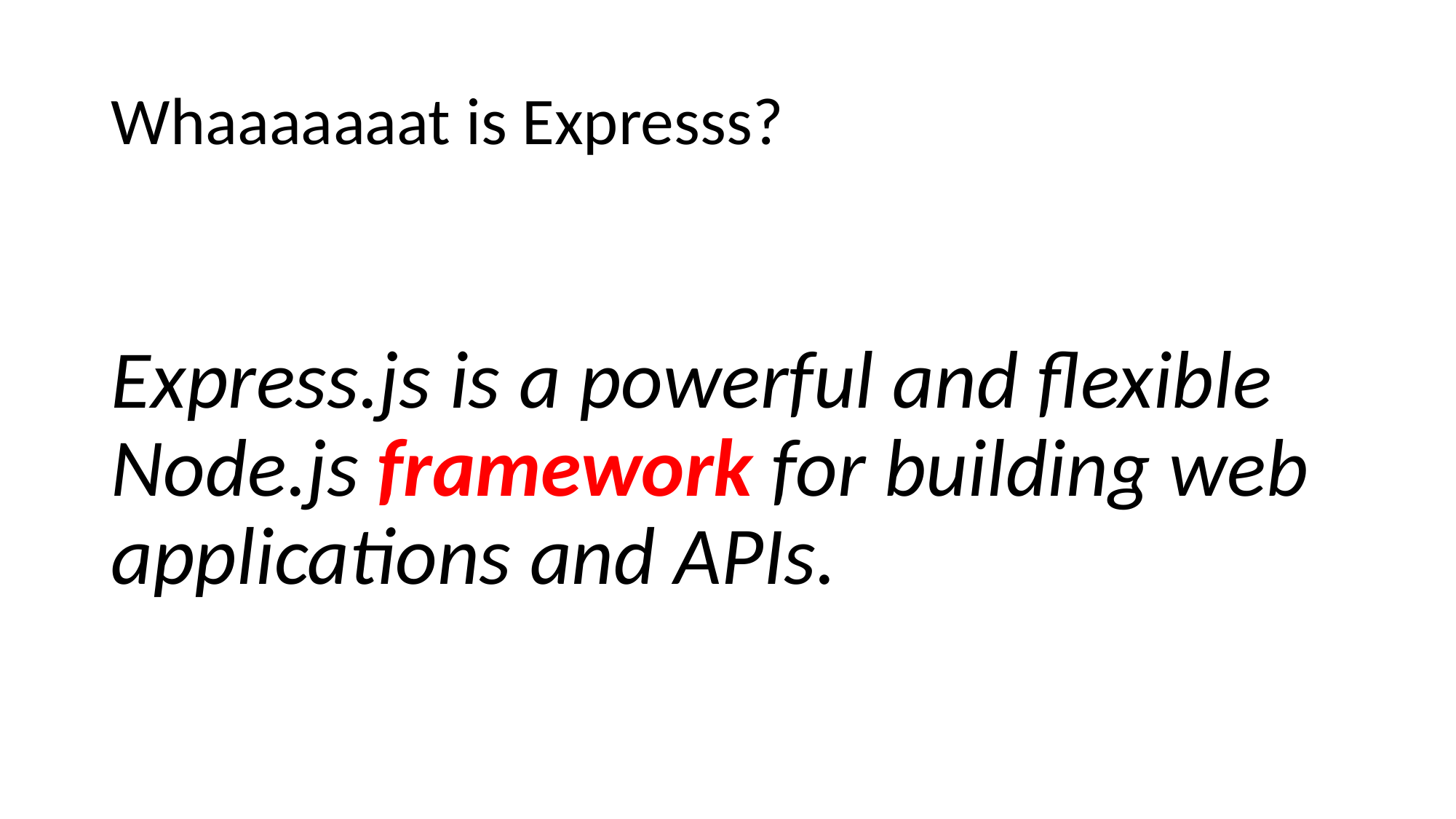

# Whaaaaaaat is Expresss?

Express.js is a powerful and flexible Node.js framework for building web applications and APIs.